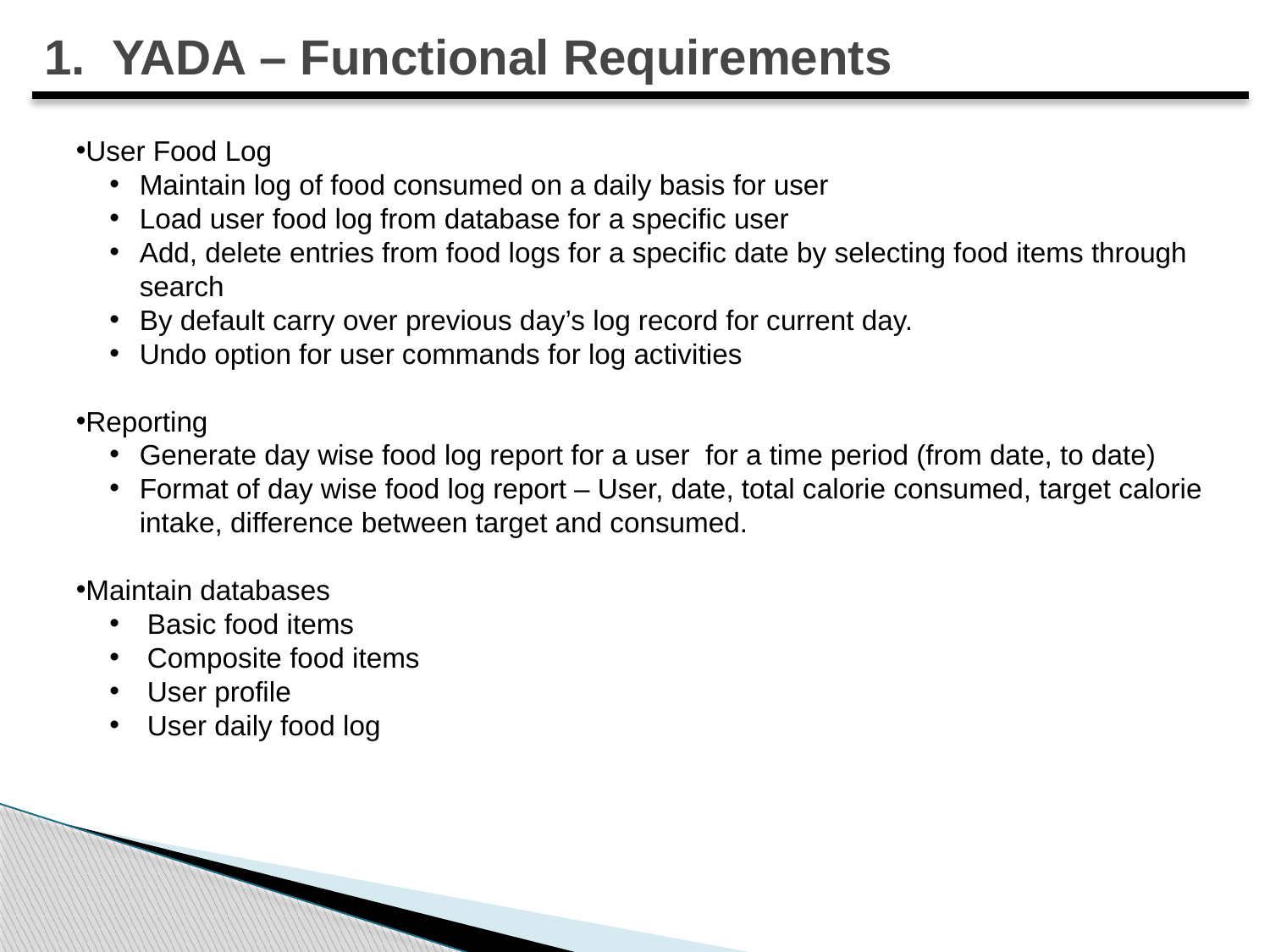

# 1.  YADA – Functional Requirements
User Food Log
Maintain log of food consumed on a daily basis for user
Load user food log from database for a specific user
Add, delete entries from food logs for a specific date by selecting food items through search
By default carry over previous day’s log record for current day.
Undo option for user commands for log activities

Reporting
Generate day wise food log report for a user  for a time period (from date, to date)
Format of day wise food log report – User, date, total calorie consumed, target calorie intake, difference between target and consumed.

Maintain databases
 Basic food items
 Composite food items
 User profile
 User daily food log